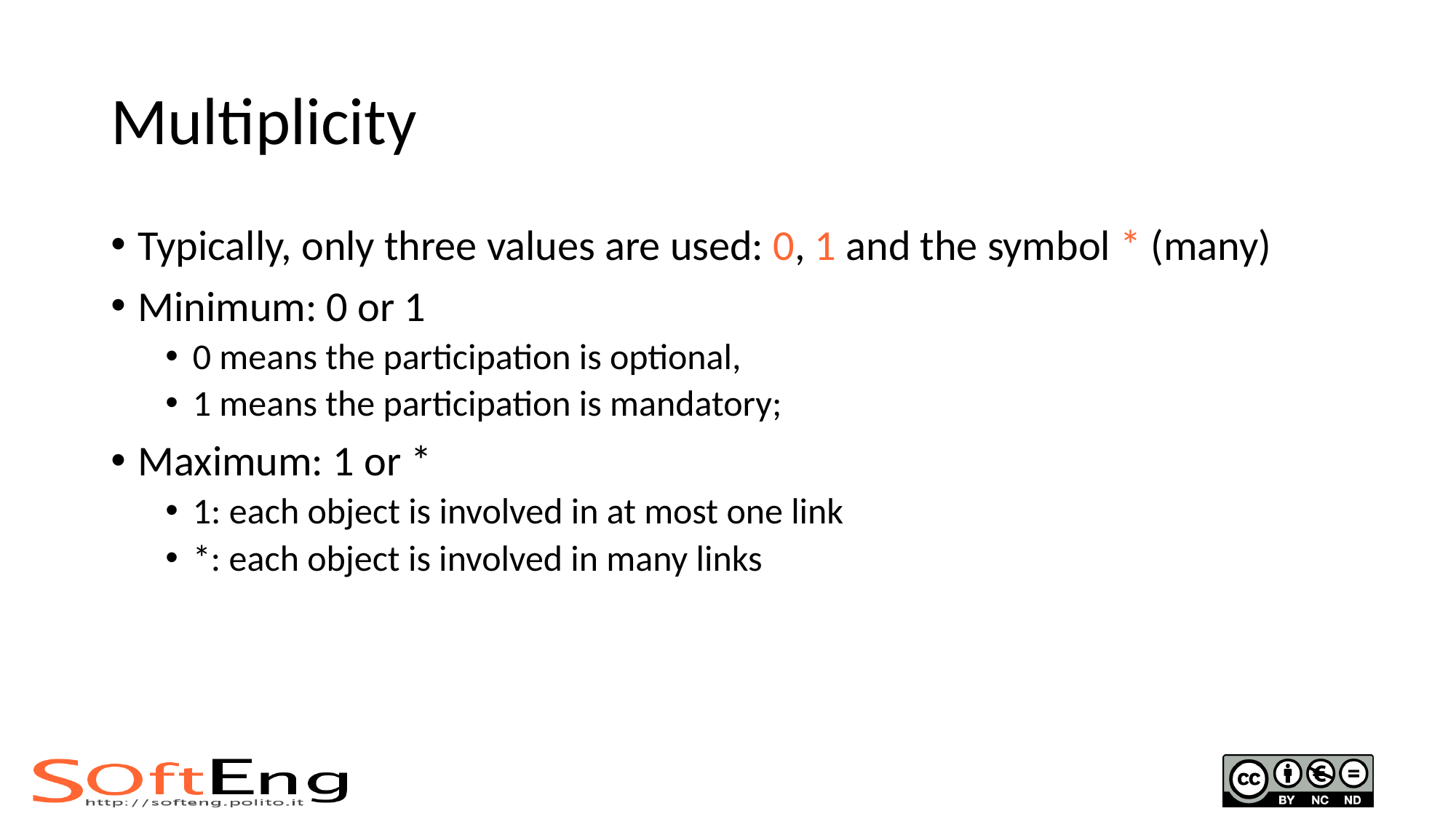

# Multiplicity
Typically, only three values are used: 0, 1 and the symbol * (many)
Minimum: 0 or 1
0 means the participation is optional,
1 means the participation is mandatory;
Maximum: 1 or *
1: each object is involved in at most one link
*: each object is involved in many links